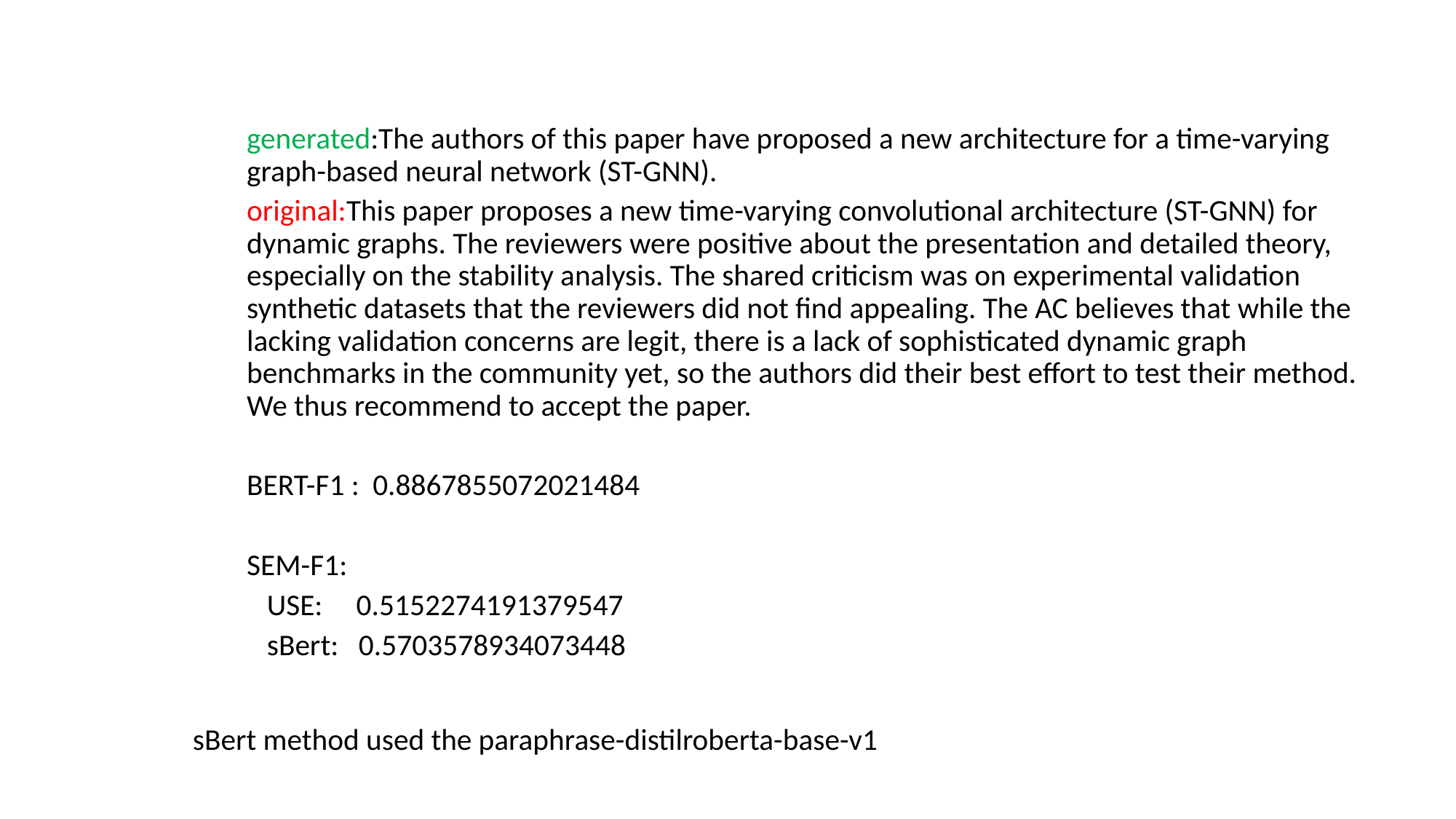

generated:The authors of this paper have proposed a new architecture for a time-varying graph-based neural network (ST-GNN).
original:This paper proposes a new time-varying convolutional architecture (ST-GNN) for dynamic graphs. The reviewers were positive about the presentation and detailed theory, especially on the stability analysis. The shared criticism was on experimental validation synthetic datasets that the reviewers did not find appealing. The AC believes that while the lacking validation concerns are legit, there is a lack of sophisticated dynamic graph benchmarks in the community yet, so the authors did their best effort to test their method. We thus recommend to accept the paper.

BERT-F1 :  0.8867855072021484

SEM-F1:
   USE:     0.5152274191379547
   sBert:   0.5703578934073448

sBert method used the paraphrase-distilroberta-base-v1